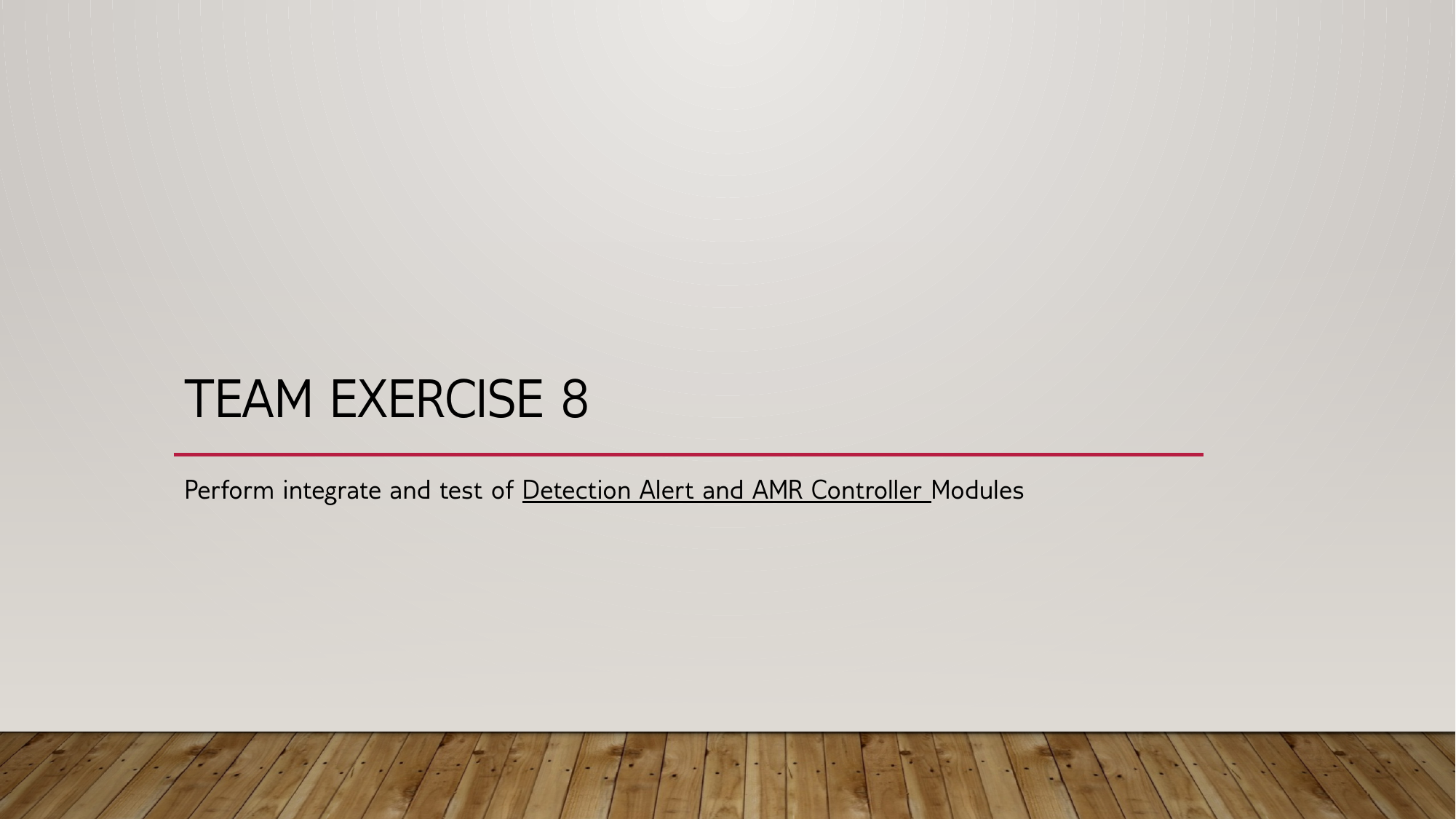

# Team Exercise 8
Perform integrate and test of Detection Alert and AMR Controller Modules